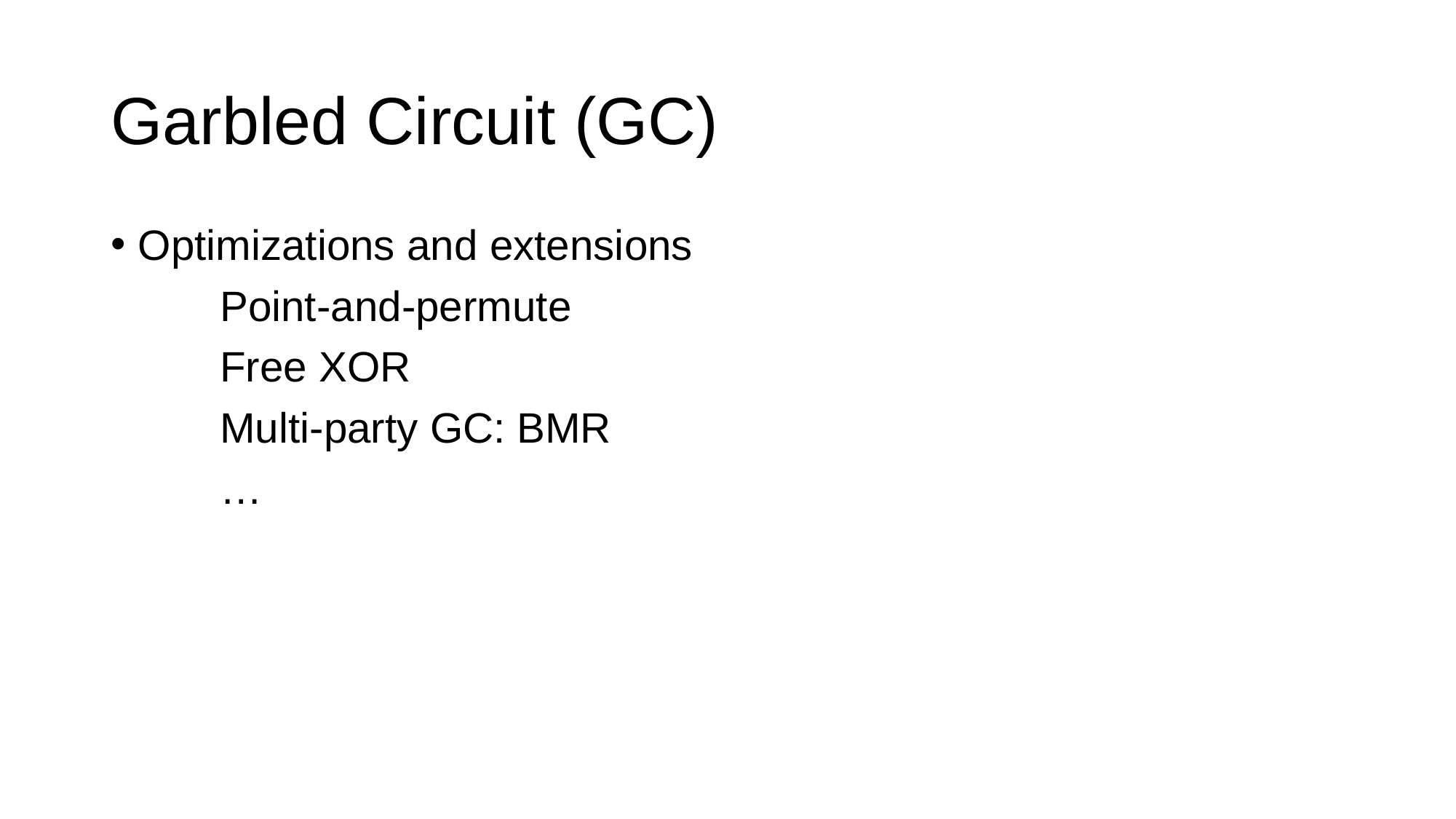

# Garbled Circuit (GC)
Optimizations and extensions
	Point-and-permute
	Free XOR
	Multi-party GC: BMR
	…